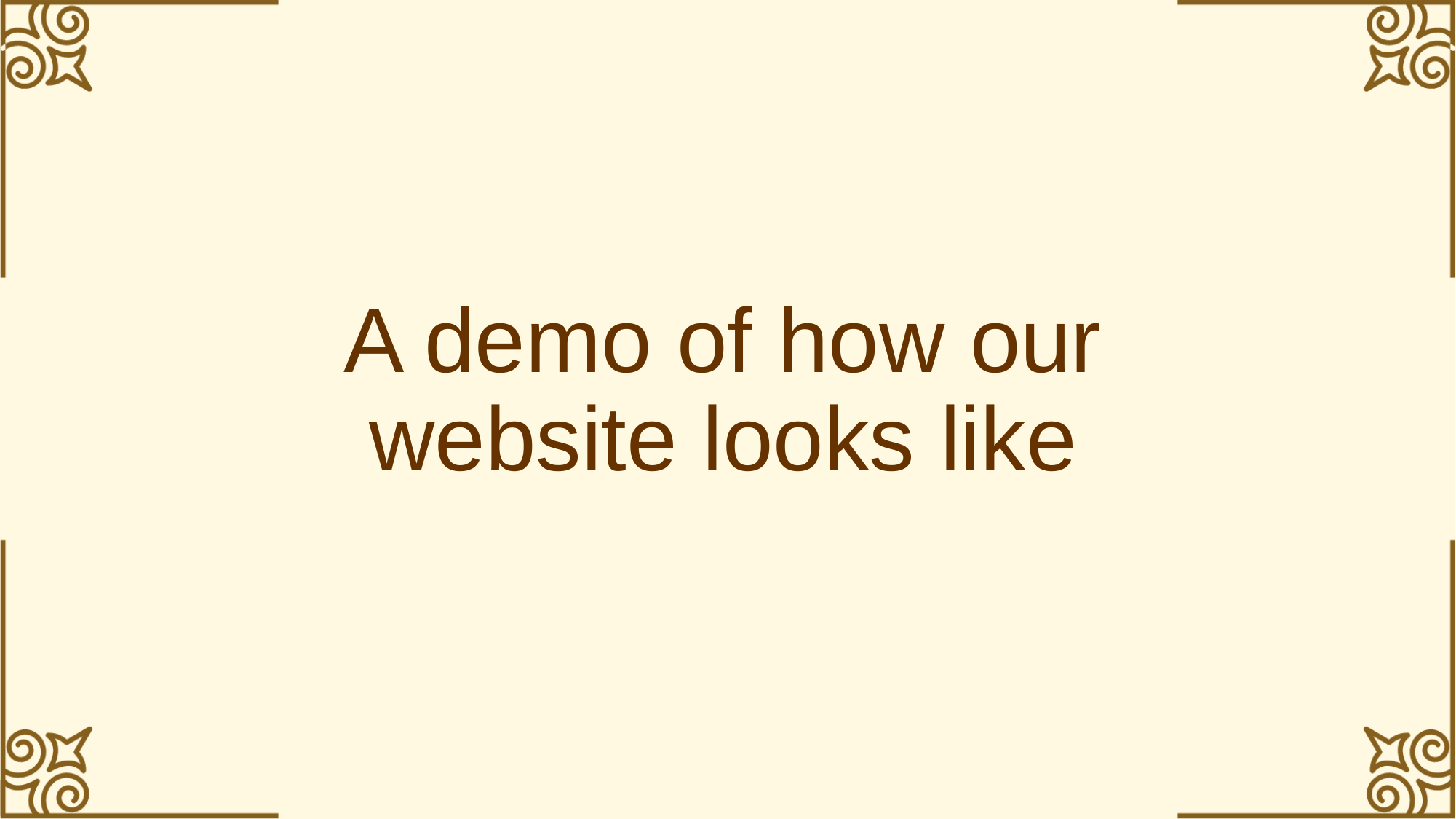

# A demo of how our website looks like